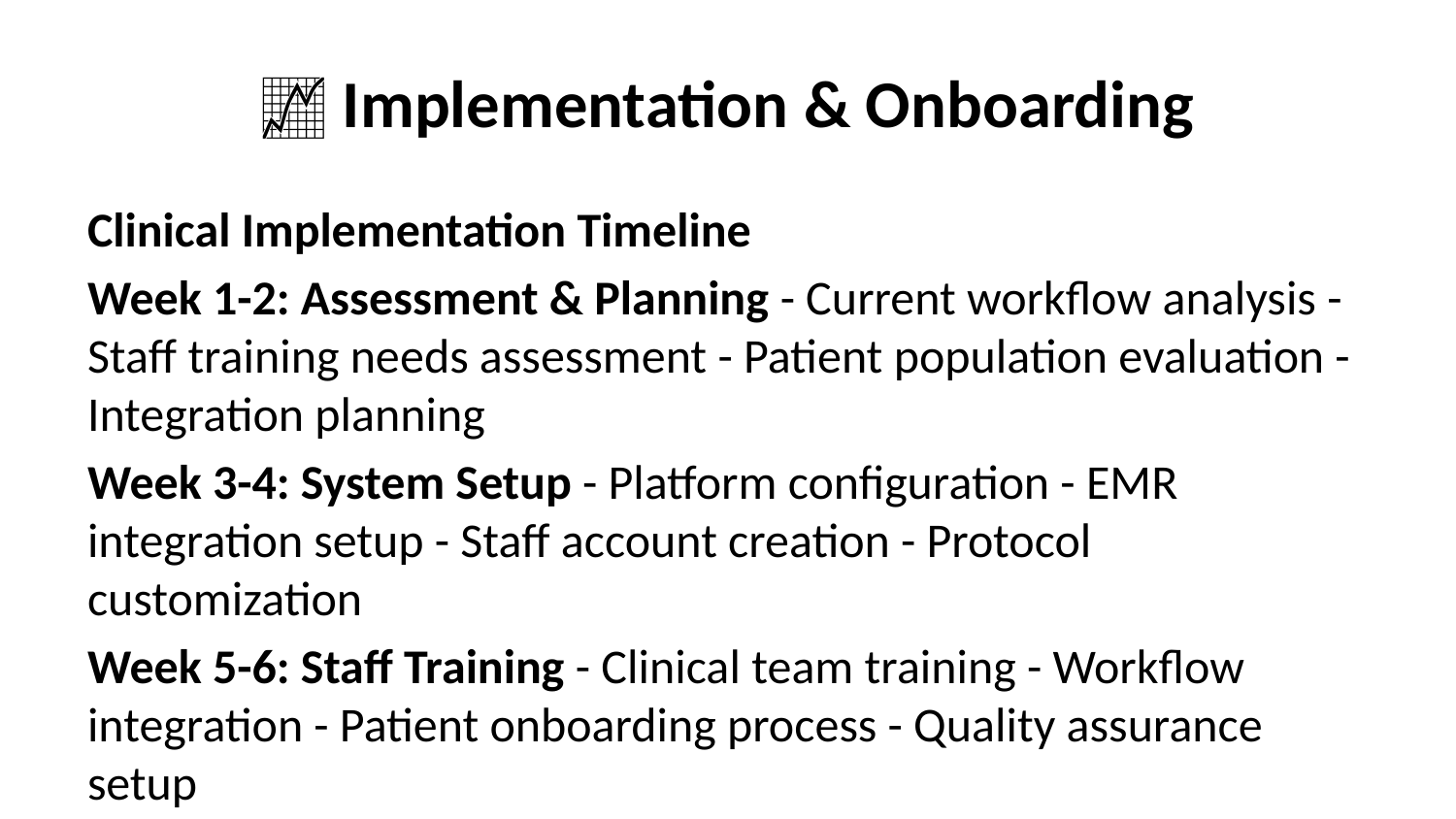

# 📈 Implementation & Onboarding
Clinical Implementation Timeline
Week 1-2: Assessment & Planning - Current workflow analysis - Staff training needs assessment - Patient population evaluation - Integration planning
Week 3-4: System Setup - Platform configuration - EMR integration setup - Staff account creation - Protocol customization
Week 5-6: Staff Training - Clinical team training - Workflow integration - Patient onboarding process - Quality assurance setup
Week 7-8: Pilot Launch - Soft launch with 25 patients - Workflow refinement - Outcome measurement setup - Feedback collection
Week 9-12: Full Deployment - Complete patient onboarding - Full workflow integration - Outcome tracking - Continuous improvement
Success Metrics Tracking
Clinical Metrics: - Patient satisfaction scores - Treatment adherence rates - Psychological distress levels - Treatment success rates - Time to pregnancy
Operational Metrics: - Counselor productivity - Patient support call volume - Staff satisfaction - Cost per patient - Revenue per cycle